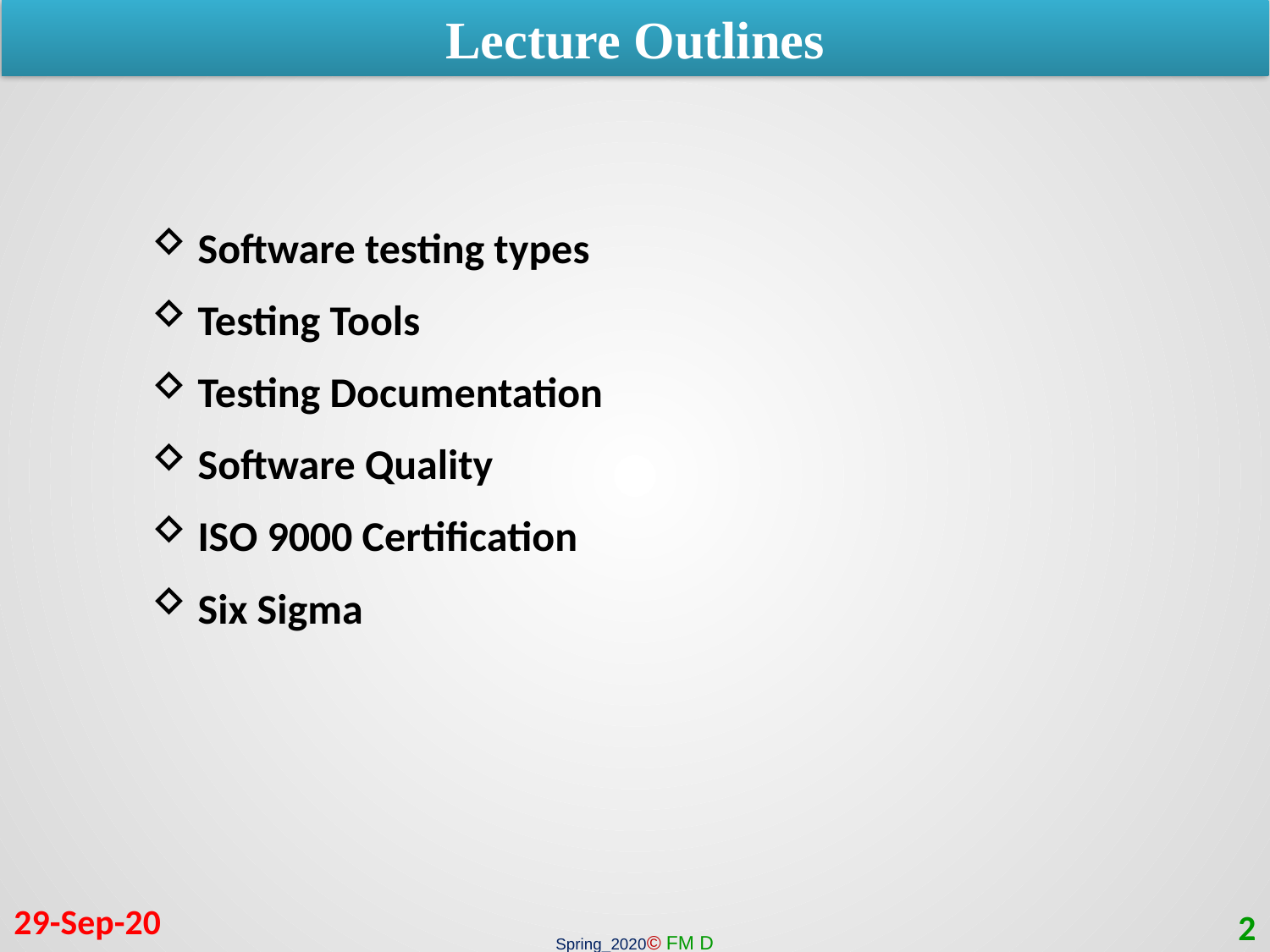

Lecture Outlines

Software testing types
Testing Tools
Testing Documentation
Software Quality
ISO 9000 Certification
Six Sigma
29-Sep-20
2